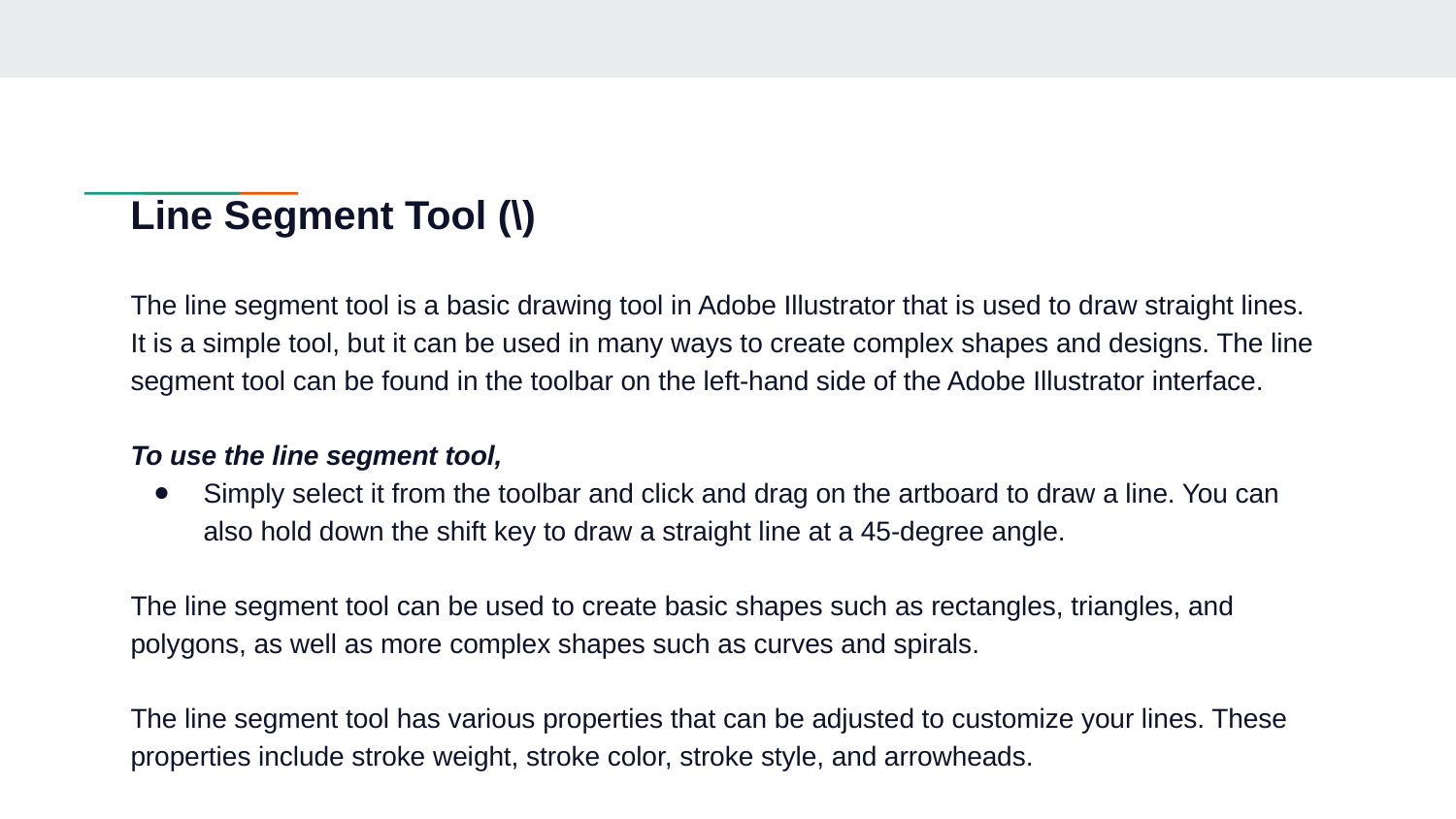

# Line Segment Tool (\)

The line segment tool is a basic drawing tool in Adobe Illustrator that is used to draw straight lines. It is a simple tool, but it can be used in many ways to create complex shapes and designs. The line segment tool can be found in the toolbar on the left-hand side of the Adobe Illustrator interface.

To use the line segment tool,
Simply select it from the toolbar and click and drag on the artboard to draw a line. You can also hold down the shift key to draw a straight line at a 45-degree angle.

The line segment tool can be used to create basic shapes such as rectangles, triangles, and polygons, as well as more complex shapes such as curves and spirals.

The line segment tool has various properties that can be adjusted to customize your lines. These properties include stroke weight, stroke color, stroke style, and arrowheads.

You can also adjust the length and angle of your lines by selecting them with the selection tool and dragging the endpoints or using the transform panel.